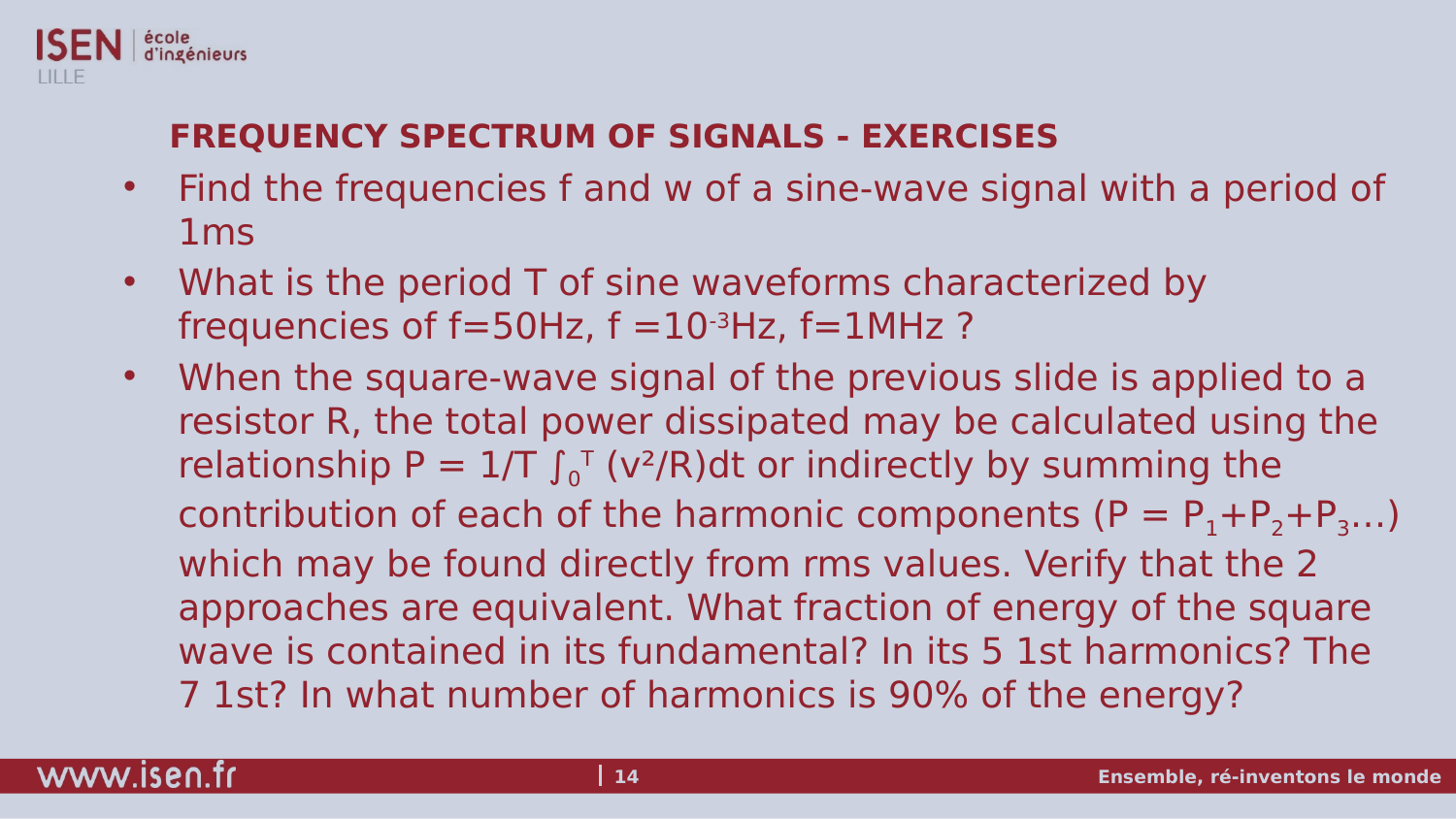

# Frequency Spectrum of Signals - Exercises
Find the frequencies f and w of a sine-wave signal with a period of 1ms
What is the period T of sine waveforms characterized by frequencies of f=50Hz, f =10-3Hz, f=1MHz ?
When the square-wave signal of the previous slide is applied to a resistor R, the total power dissipated may be calculated using the relationship P = 1/T ∫0T (v²/R)dt or indirectly by summing the contribution of each of the harmonic components (P = P1+P2+P3…) which may be found directly from rms values. Verify that the 2 approaches are equivalent. What fraction of energy of the square wave is contained in its fundamental? In its 5 1st harmonics? The 7 1st? In what number of harmonics is 90% of the energy?
Ensemble, ré-inventons le monde
14